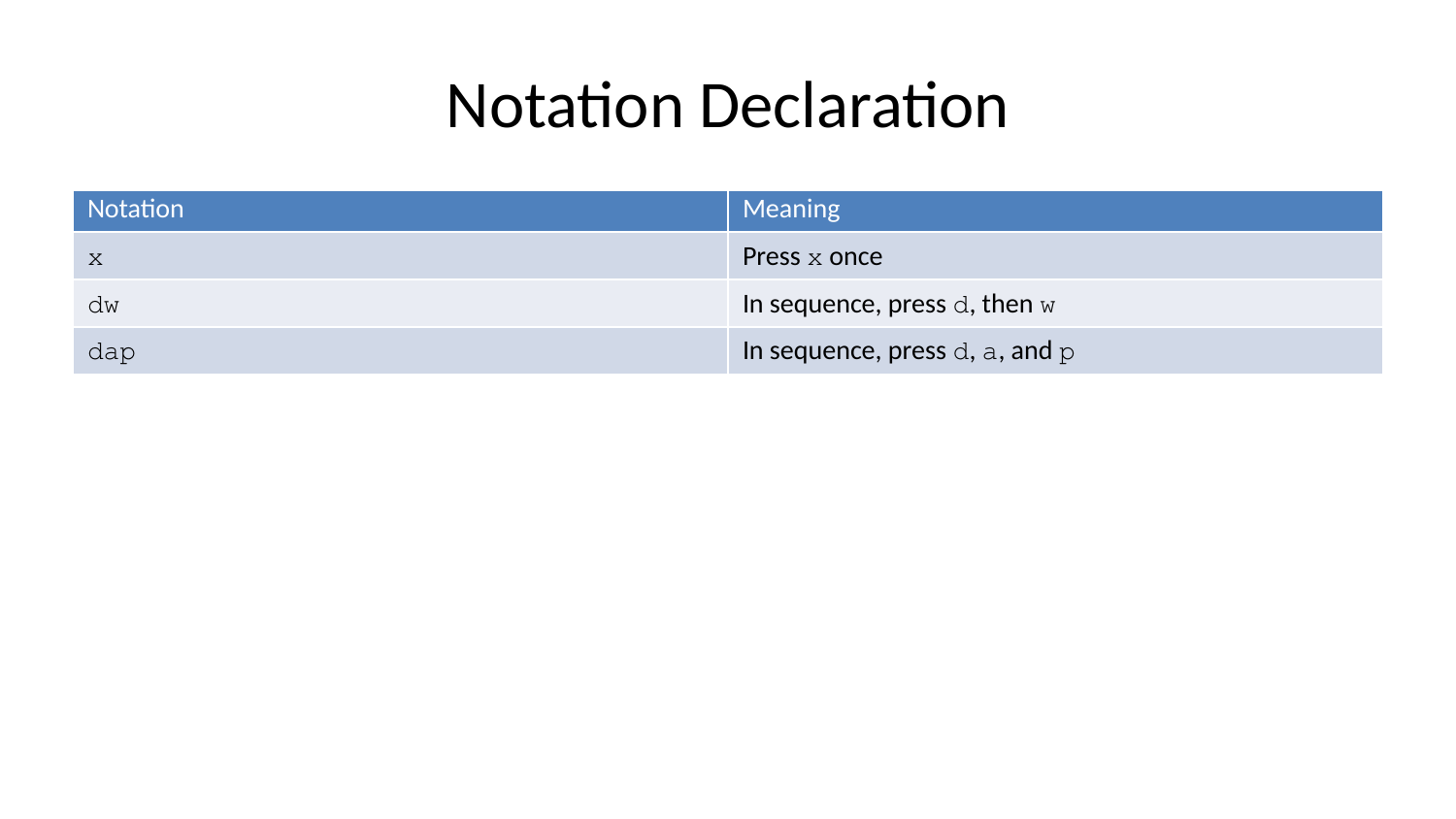

# Notation Declaration
| Notation | Meaning |
| --- | --- |
| x | Press x once |
| dw | In sequence, press d, then w |
| dap | In sequence, press d, a, and p |